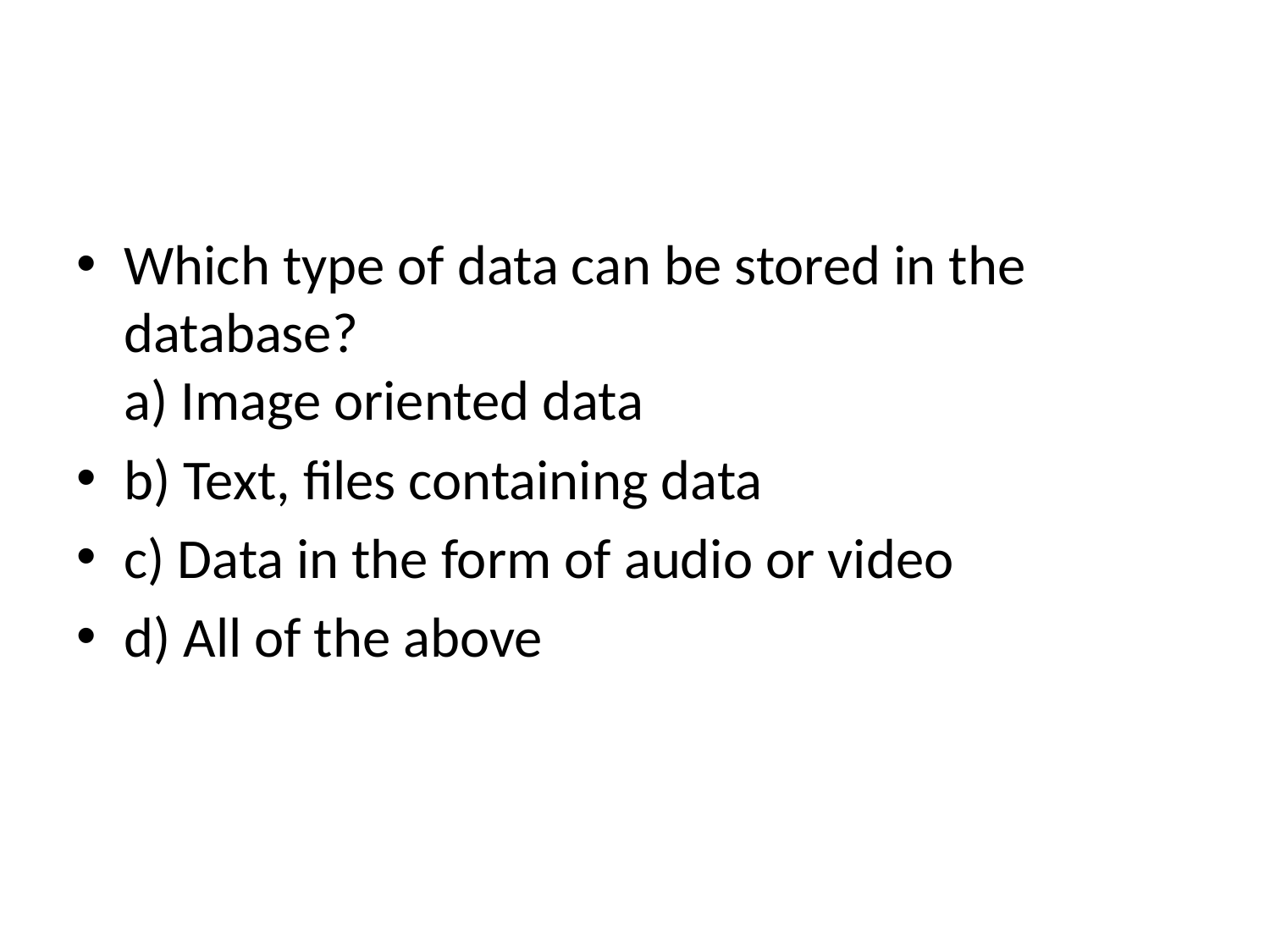

#
Which type of data can be stored in the database?
a) Image oriented data
b) Text, files containing data
c) Data in the form of audio or video
d) All of the above